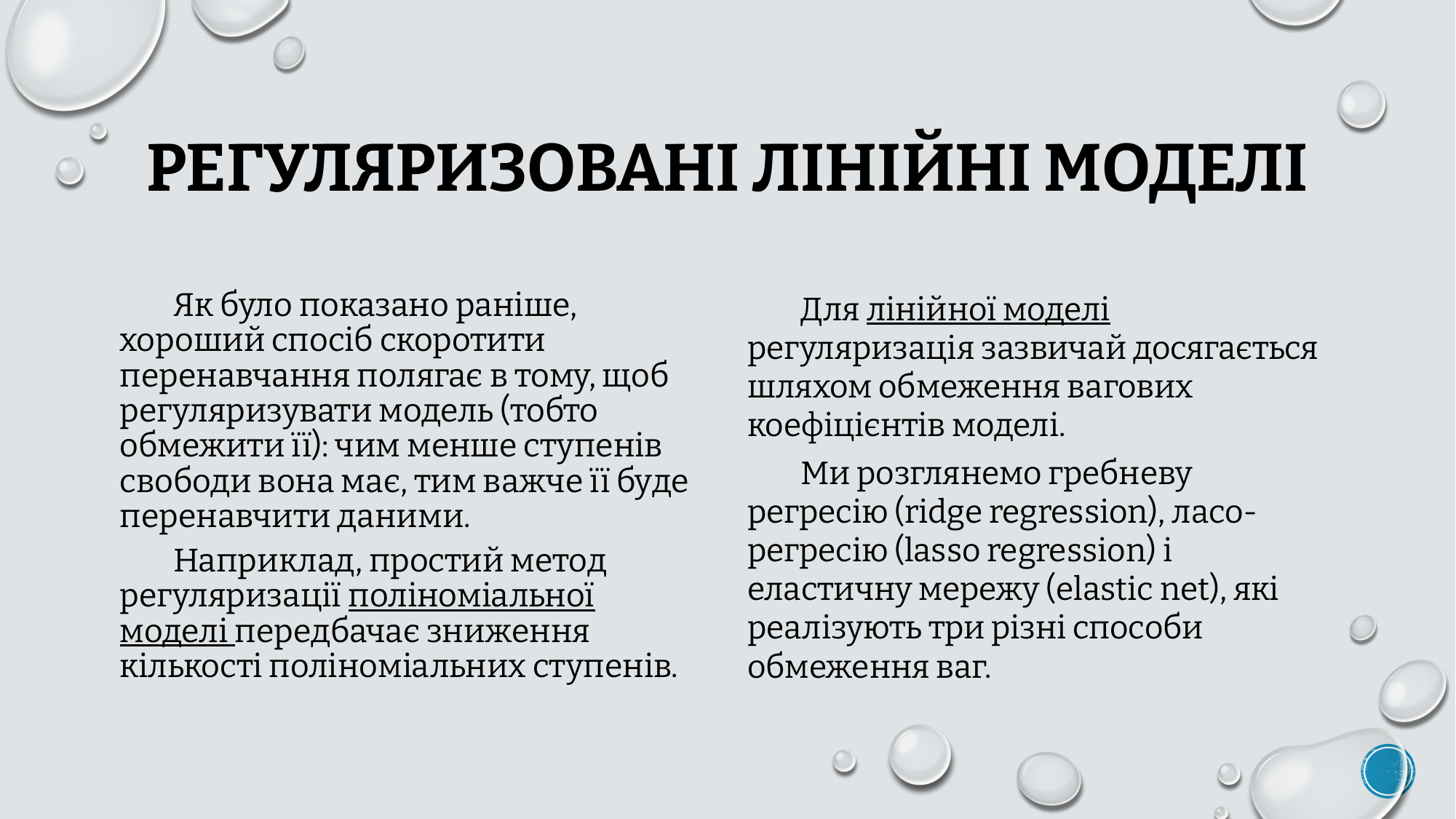

# Регуляризовані лінійні моделі
Як було показано раніше, хороший спосіб скоротити перенавчання полягає в тому, щоб регуляризувати модель (тобто обмежити її): чим менше ступенів свободи вона має, тим важче її буде перенавчити даними.
Наприклад, простий метод регуляризації поліноміальної моделі передбачає зниження кількості поліноміальних ступенів.
Для лінійної моделі регуляризація зазвичай досягається шляхом обмеження вагових коефіцієнтів моделі.
Ми розглянемо гребневу регресію (ridge regression), ласо-регресію (lasso regression) і еластичну мережу (elastic net), які реалізують три різні способи обмеження ваг.